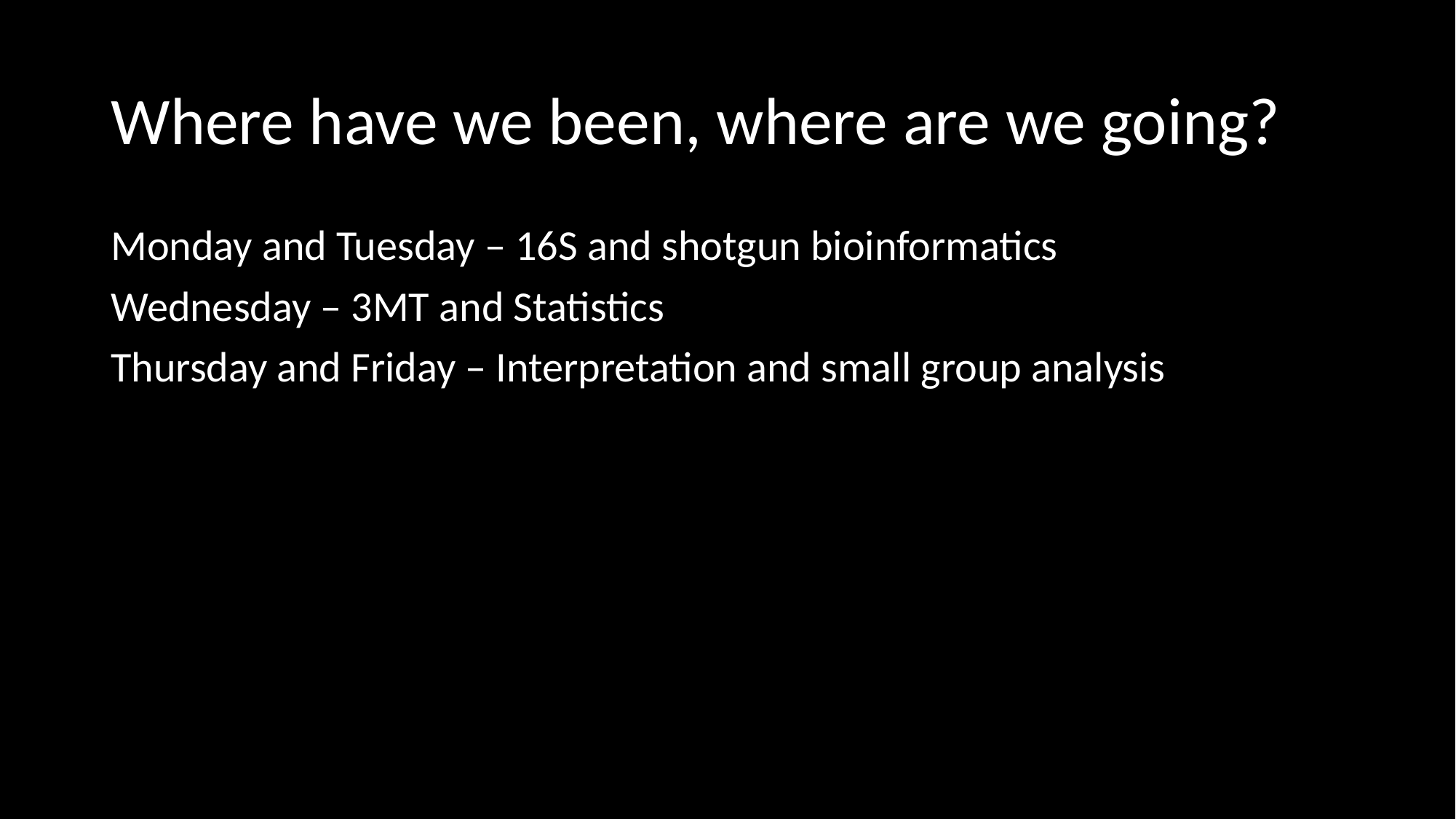

# Where have we been, where are we going?
Monday and Tuesday – 16S and shotgun bioinformatics
Wednesday – 3MT and Statistics
Thursday and Friday – Interpretation and small group analysis